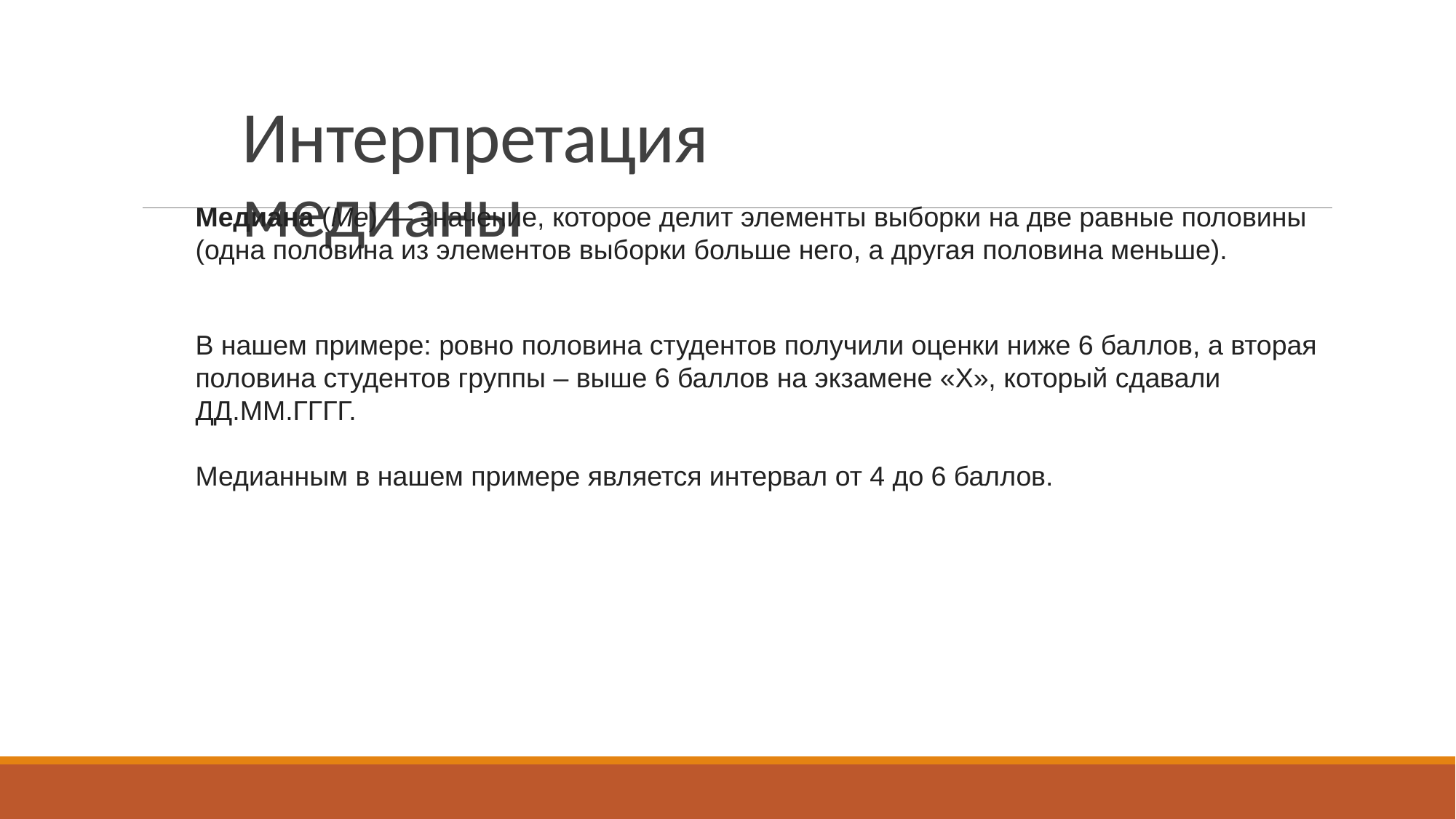

# Интерпретация медианы
Медиана (Ме) — значение, которое делит элементы выборки на две равные половины (одна половина из элементов выборки больше него, а другая половина меньше).
В нашем примере: ровно половина студентов получили оценки ниже 6 баллов, а вторая половина студентов группы – выше 6 баллов на экзамене «Х», который сдавали ДД.ММ.ГГГГ.

Медианным в нашем примере является интервал от 4 до 6 баллов.